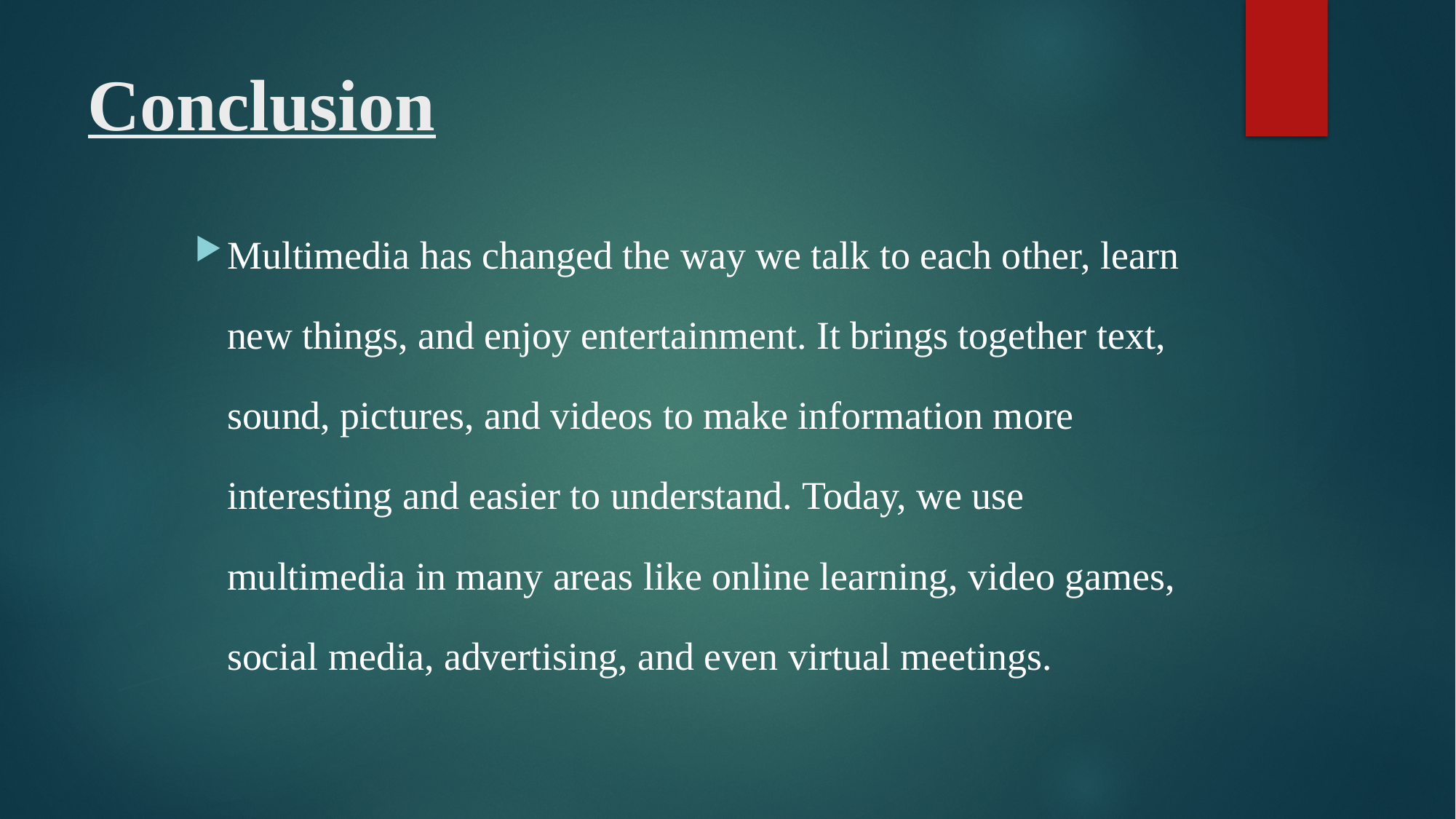

# Conclusion
Multimedia has changed the way we talk to each other, learn new things, and enjoy entertainment. It brings together text, sound, pictures, and videos to make information more interesting and easier to understand. Today, we use multimedia in many areas like online learning, video games, social media, advertising, and even virtual meetings.